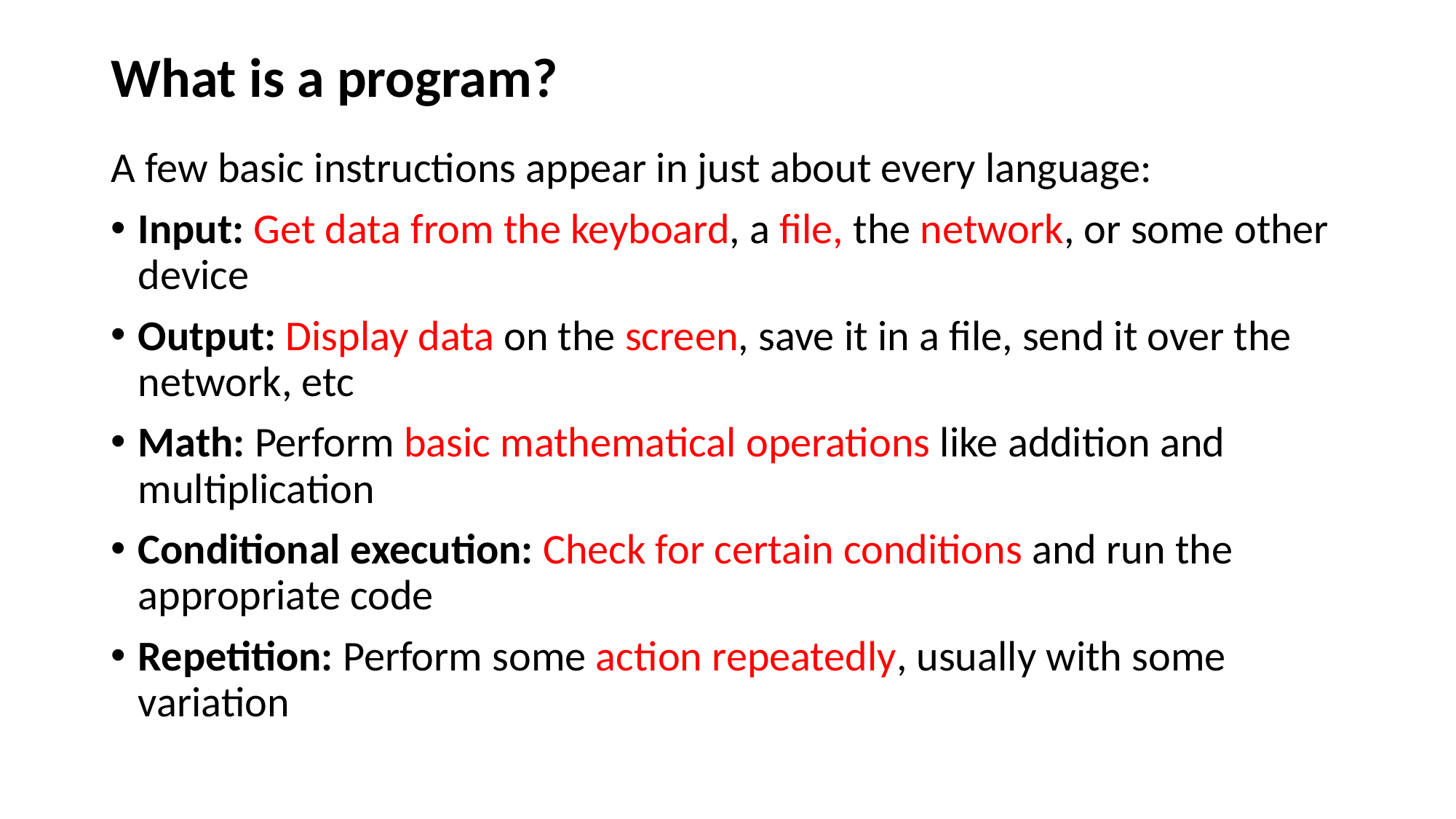

# What is a program?
A few basic instructions appear in just about every language:
Input: Get data from the keyboard, a file, the network, or some other device
Output: Display data on the screen, save it in a file, send it over the network, etc
Math: Perform basic mathematical operations like addition and multiplication
Conditional execution: Check for certain conditions and run the appropriate code
Repetition: Perform some action repeatedly, usually with some variation